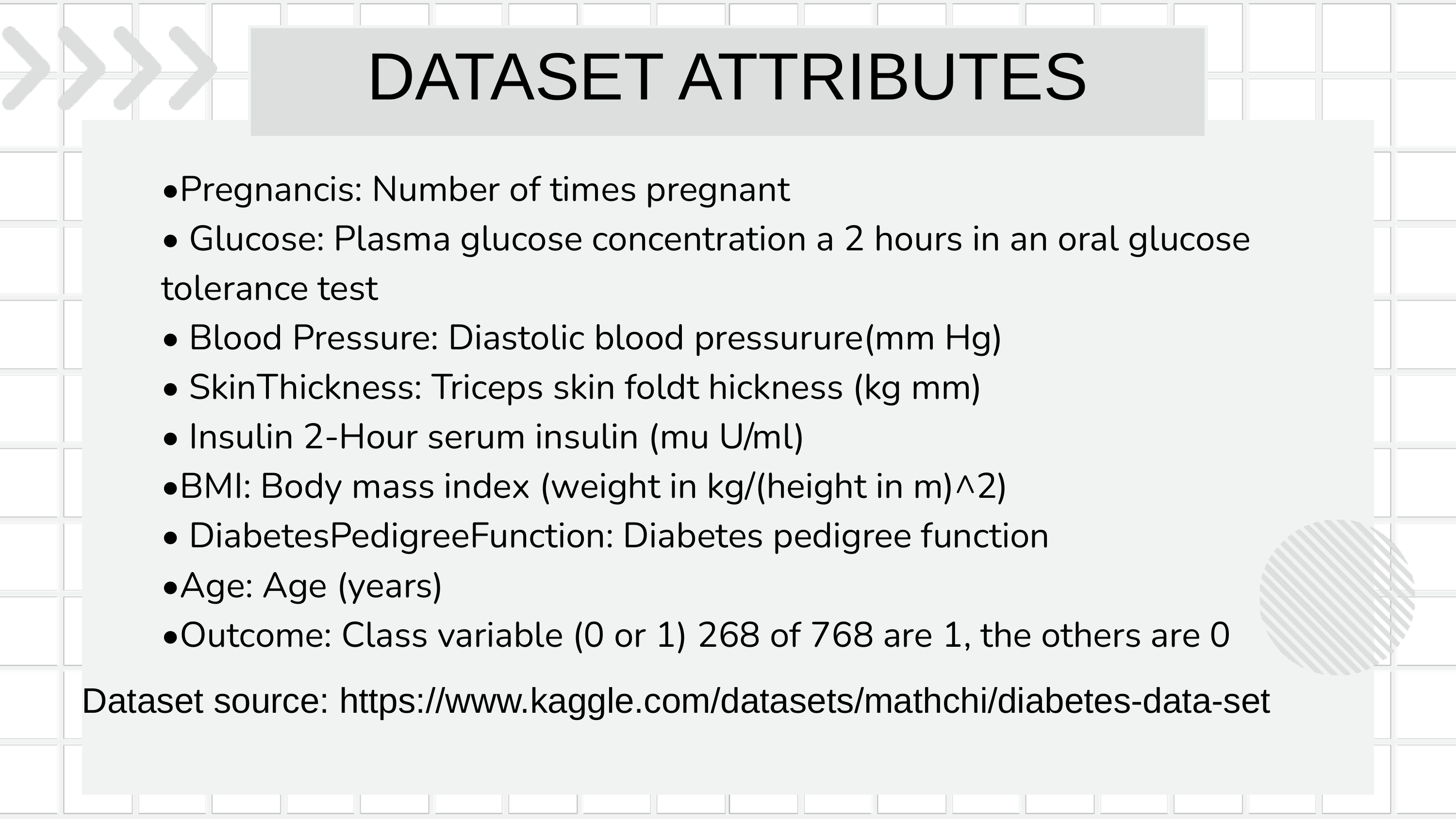

DATASET ATTRIBUTES

•Pregnancis: Number of times pregnant
• Glucose: Plasma glucose concentration a 2 hours in an oral glucose tolerance test
• Blood Pressure: Diastolic blood pressurure(mm Hg)
• SkinThickness: Triceps skin foldt hickness (kg mm)
• Insulin 2-Hour serum insulin (mu U/ml)
•BMI: Body mass index (weight in kg/(height in m)^2)
• DiabetesPedigreeFunction: Diabetes pedigree function
•Age: Age (years)
•Outcome: Class variable (0 or 1) 268 of 768 are 1, the others are 0

Dataset source: https://www.kaggle.com/datasets/mathchi/diabetes-data-set